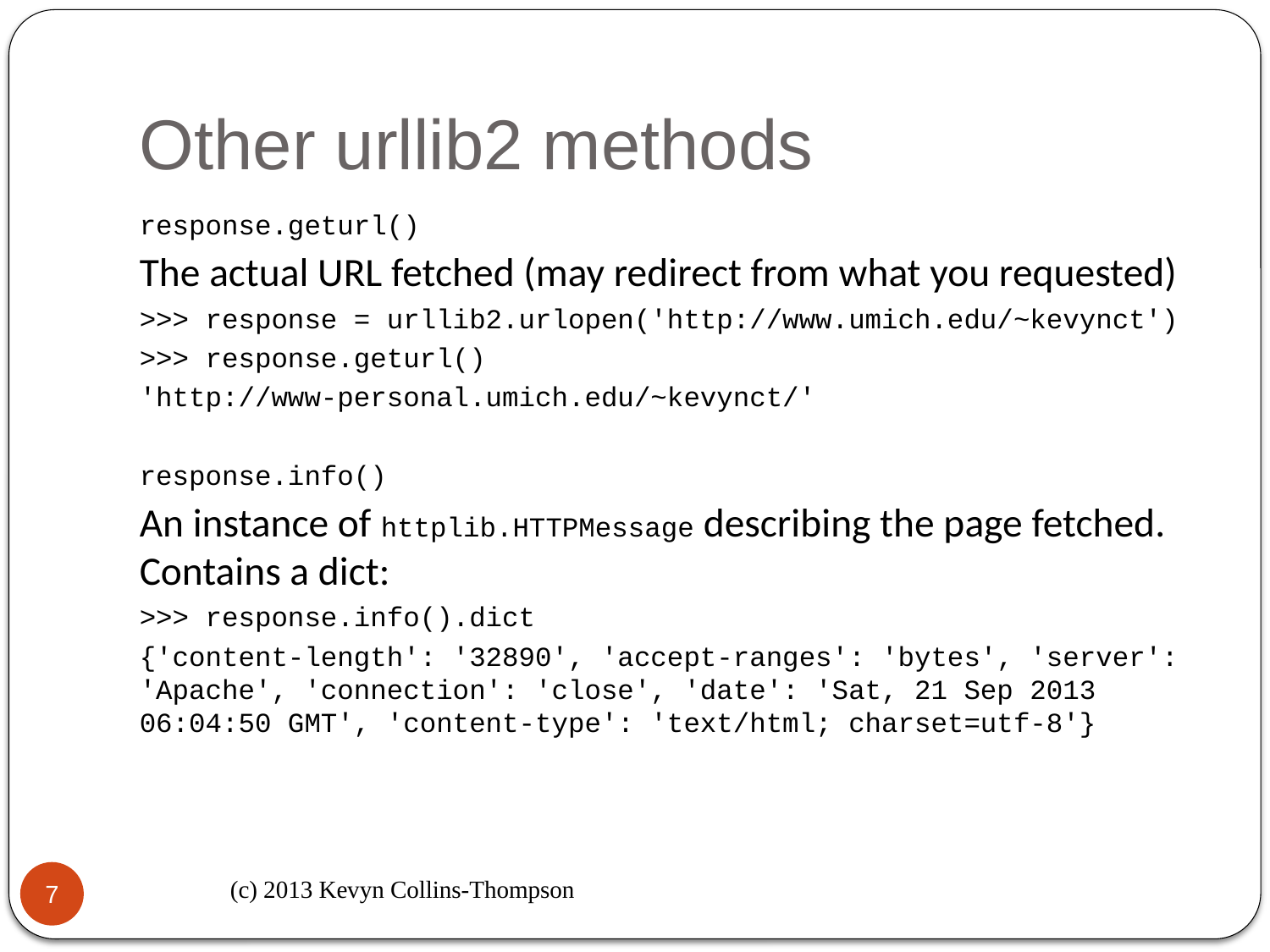

# Other urllib2 methods
response.geturl()
The actual URL fetched (may redirect from what you requested)
>>> response = urllib2.urlopen('http://www.umich.edu/~kevynct')
>>> response.geturl()
'http://www-personal.umich.edu/~kevynct/'

response.info()
An instance of httplib.HTTPMessage describing the page fetched. Contains a dict:
>>> response.info().dict
{'content-length': '32890', 'accept-ranges': 'bytes', 'server': 'Apache', 'connection': 'close', 'date': 'Sat, 21 Sep 2013 06:04:50 GMT', 'content-type': 'text/html; charset=utf-8'}

(c) 2013 Kevyn Collins-Thompson
7